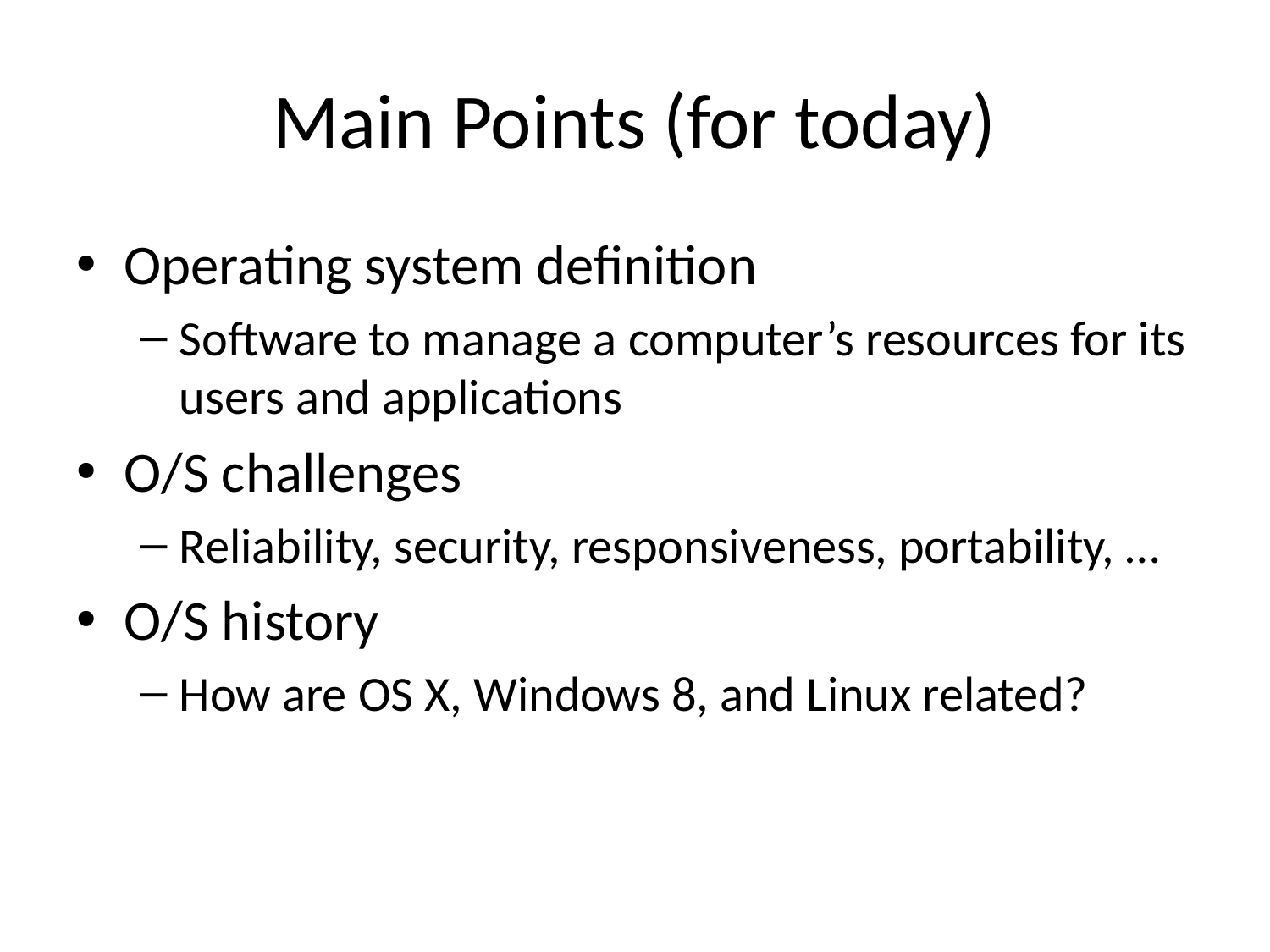

# Main Points (for today)
Operating system definition
Software to manage a computer’s resources for its users and applications
O/S challenges
Reliability, security, responsiveness, portability, …
O/S history
How are OS X, Windows 8, and Linux related?